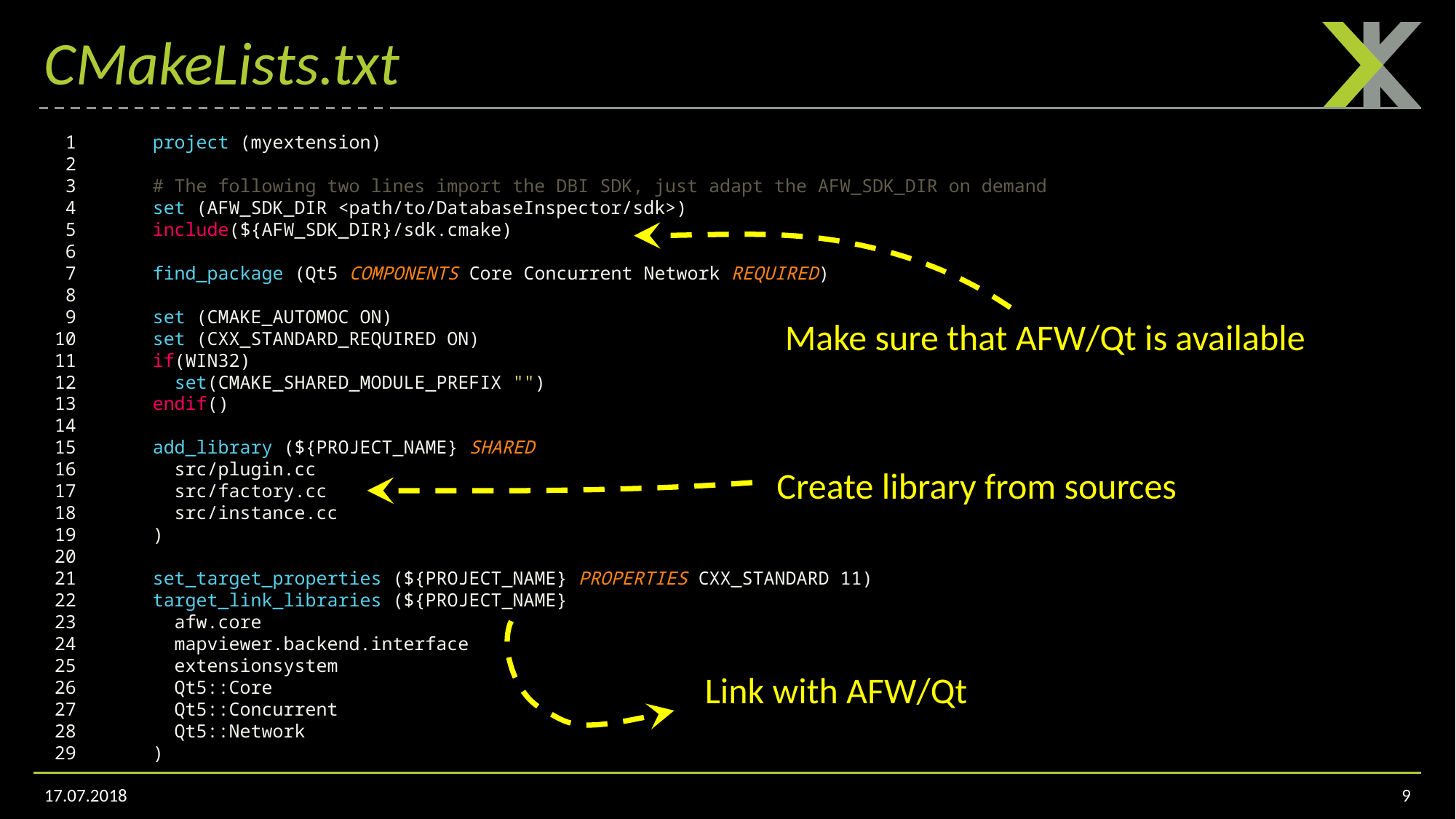

# CMakeLists.txt
  1 	project (myextension)
  2
  3 	# The following two lines import the DBI SDK, just adapt the AFW_SDK_DIR on demand
  4 	set (AFW_SDK_DIR <path/to/DatabaseInspector/sdk>)
  5 	include(${AFW_SDK_DIR}/sdk.cmake)
  6
  7 	find_package (Qt5 COMPONENTS Core Concurrent Network REQUIRED)
  8
  9 	set (CMAKE_AUTOMOC ON)
 10 	set (CXX_STANDARD_REQUIRED ON)
 11 	if(WIN32)
 12 	  set(CMAKE_SHARED_MODULE_PREFIX "")
 13 	endif()
 14
 15 	add_library (${PROJECT_NAME} SHARED
 16 	  src/plugin.cc
 17 	  src/factory.cc
 18 	  src/instance.cc
 19 	)
 20
 21 	set_target_properties (${PROJECT_NAME} PROPERTIES CXX_STANDARD 11)
 22 	target_link_libraries (${PROJECT_NAME}
 23 	  afw.core
 24 	  mapviewer.backend.interface
 25 	  extensionsystem
 26 	  Qt5::Core
 27 	  Qt5::Concurrent
 28 	  Qt5::Network
 29 	)

Make sure that AFW/Qt is available
Create library from sources

Link with AFW/Qt
17.07.2018
9